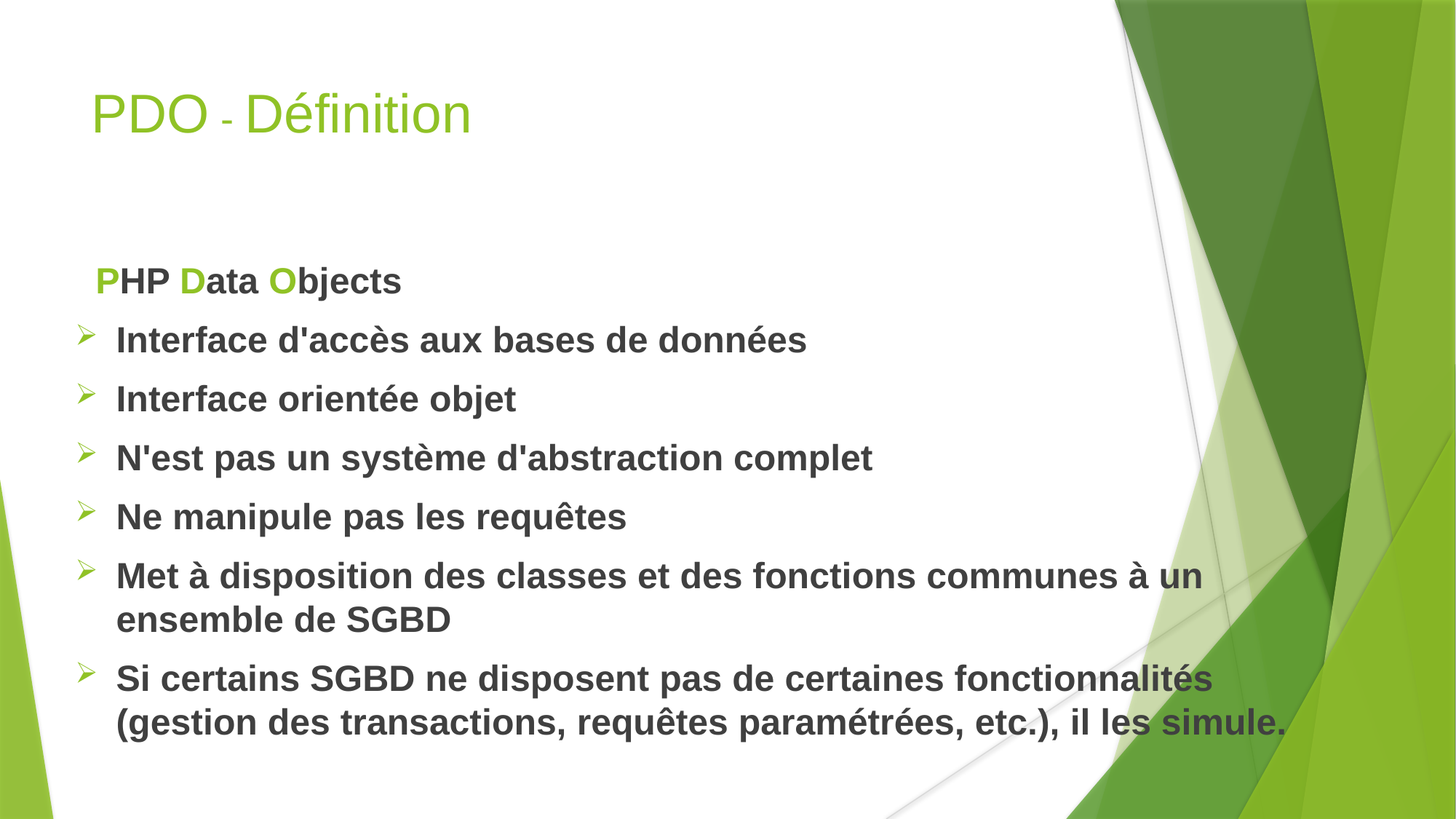

PDO - Définition

  PHP Data Objects
Interface d'accès aux bases de données
Interface orientée objet
N'est pas un système d'abstraction complet
Ne manipule pas les requêtes
Met à disposition des classes et des fonctions communes à un ensemble de SGBD
Si certains SGBD ne disposent pas de certaines fonctionnalités (gestion des transactions, requêtes paramétrées, etc.), il les simule.